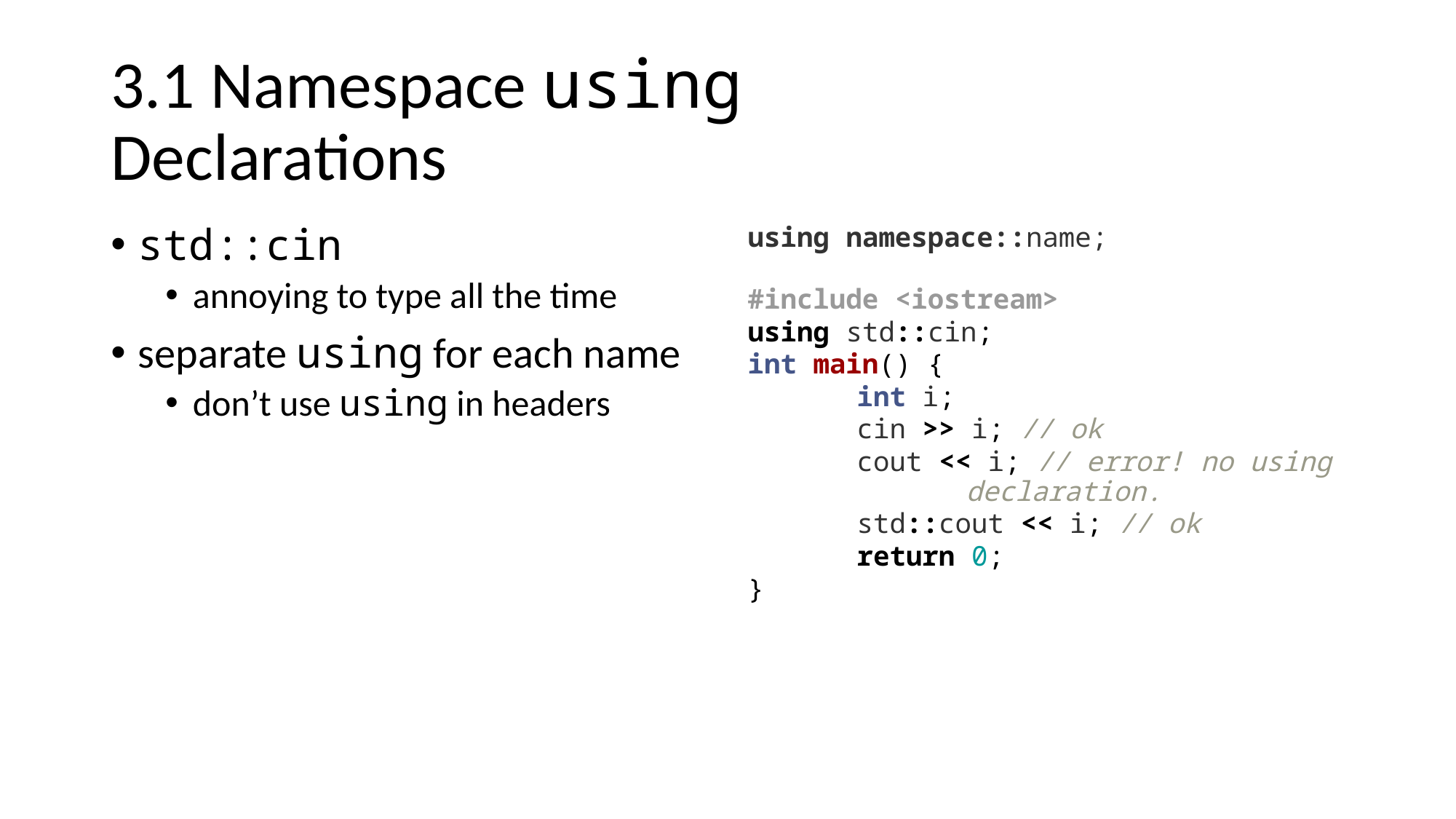

# 3.1 Namespace using Declarations
std::cin
annoying to type all the time
separate using for each name
don’t use using in headers
using namespace::name;
#include <iostream>
using std::cin;
int main() {
	int i;
	cin >> i; // ok
	cout << i; // error! no using 		declaration.
	std::cout << i; // ok
	return 0;
}